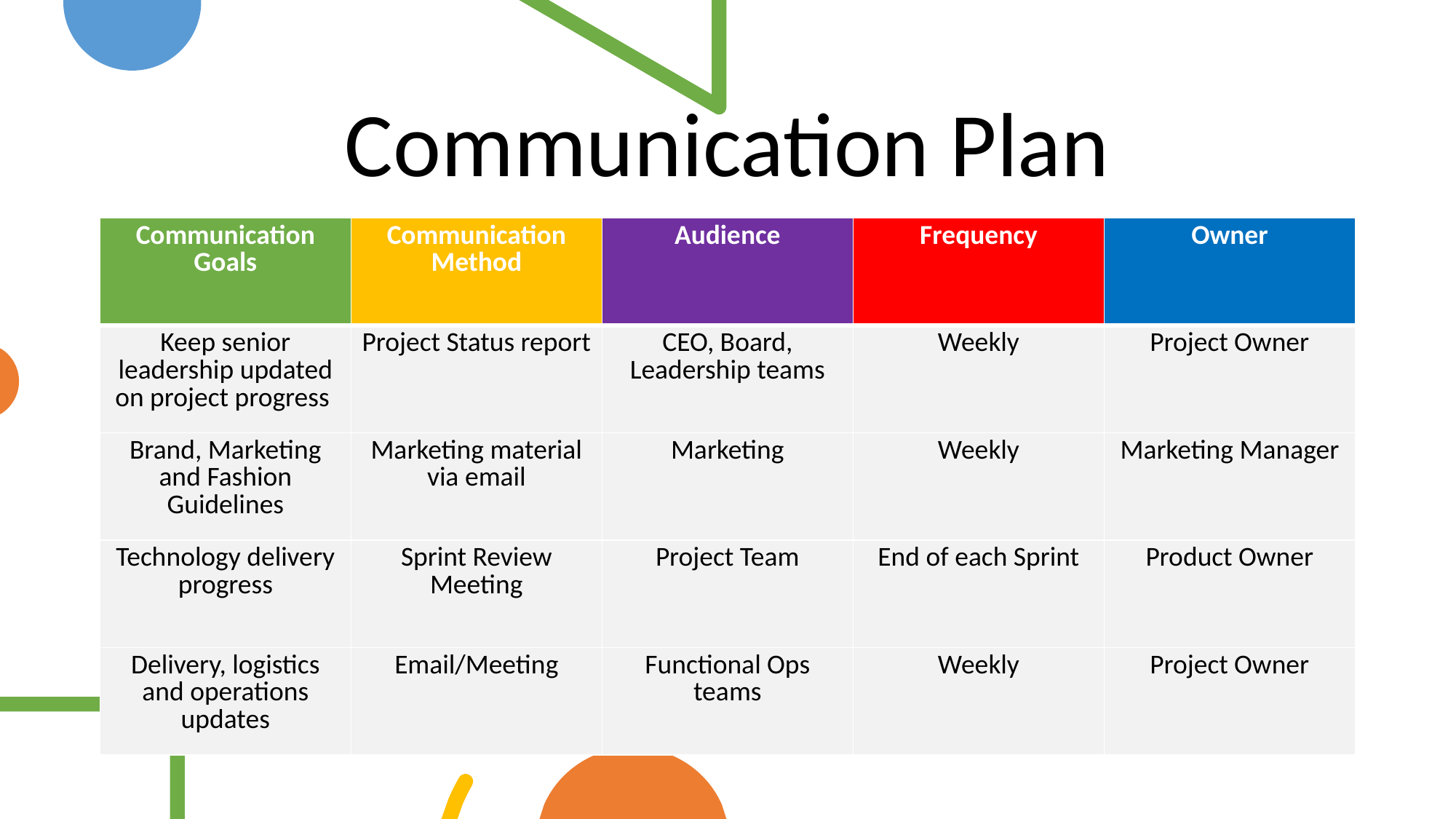

Communication Plan
| Communication Goals | Communication Method | Audience | Frequency | Owner |
| --- | --- | --- | --- | --- |
| Keep senior leadership updated on project progress | Project Status report | CEO, Board, Leadership teams | Weekly | Project Owner |
| Brand, Marketing and Fashion Guidelines | Marketing material via email | Marketing | Weekly | Marketing Manager |
| Technology delivery progress | Sprint Review Meeting | Project Team | End of each Sprint | Product Owner |
| Delivery, logistics and operations updates | Email/Meeting | Functional Ops teams | Weekly | Project Owner |